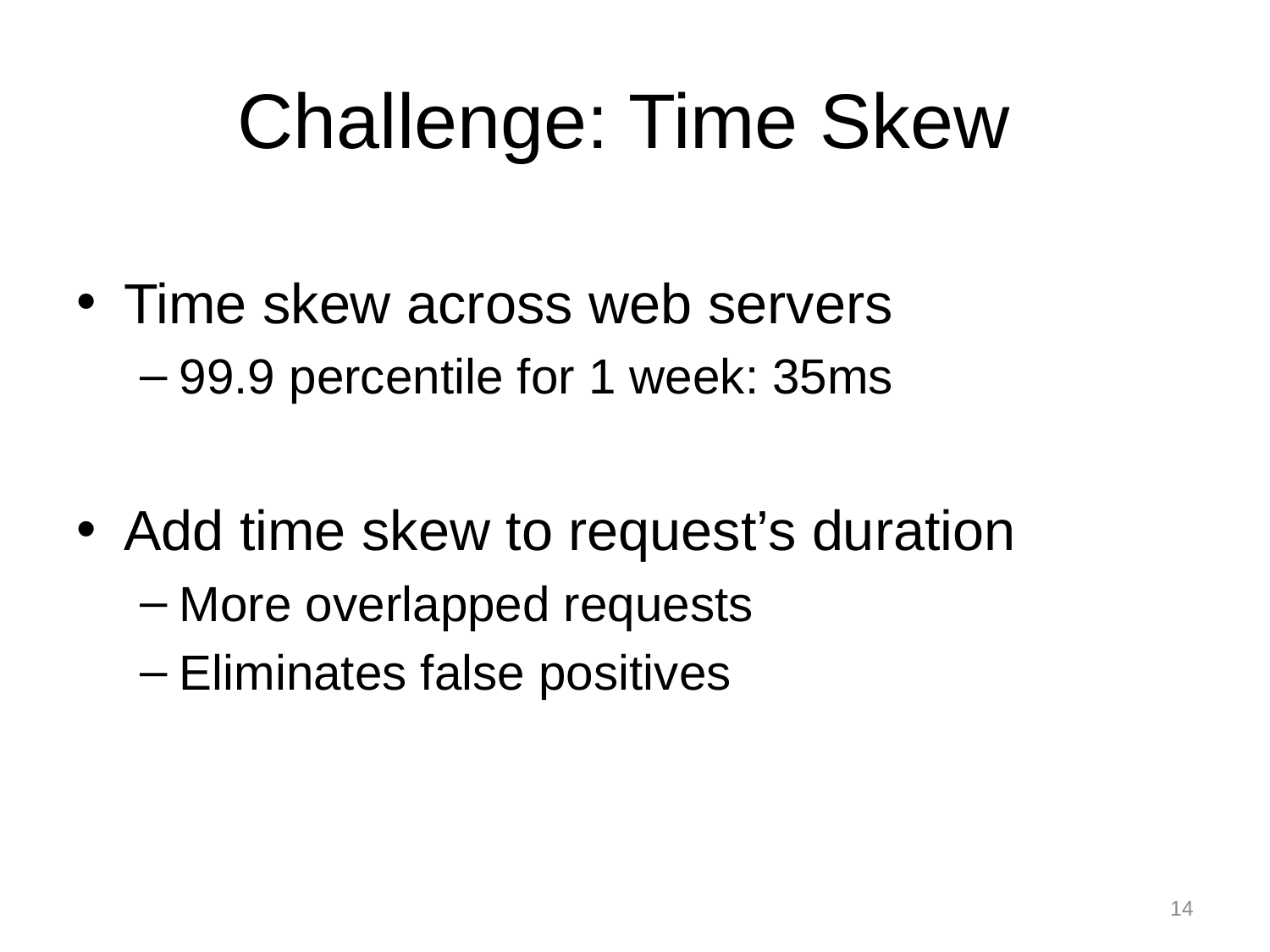

# Challenge: Time Skew
Time skew across web servers
99.9 percentile for 1 week: 35ms

Add time skew to request’s duration
More overlapped requests
Eliminates false positives
14